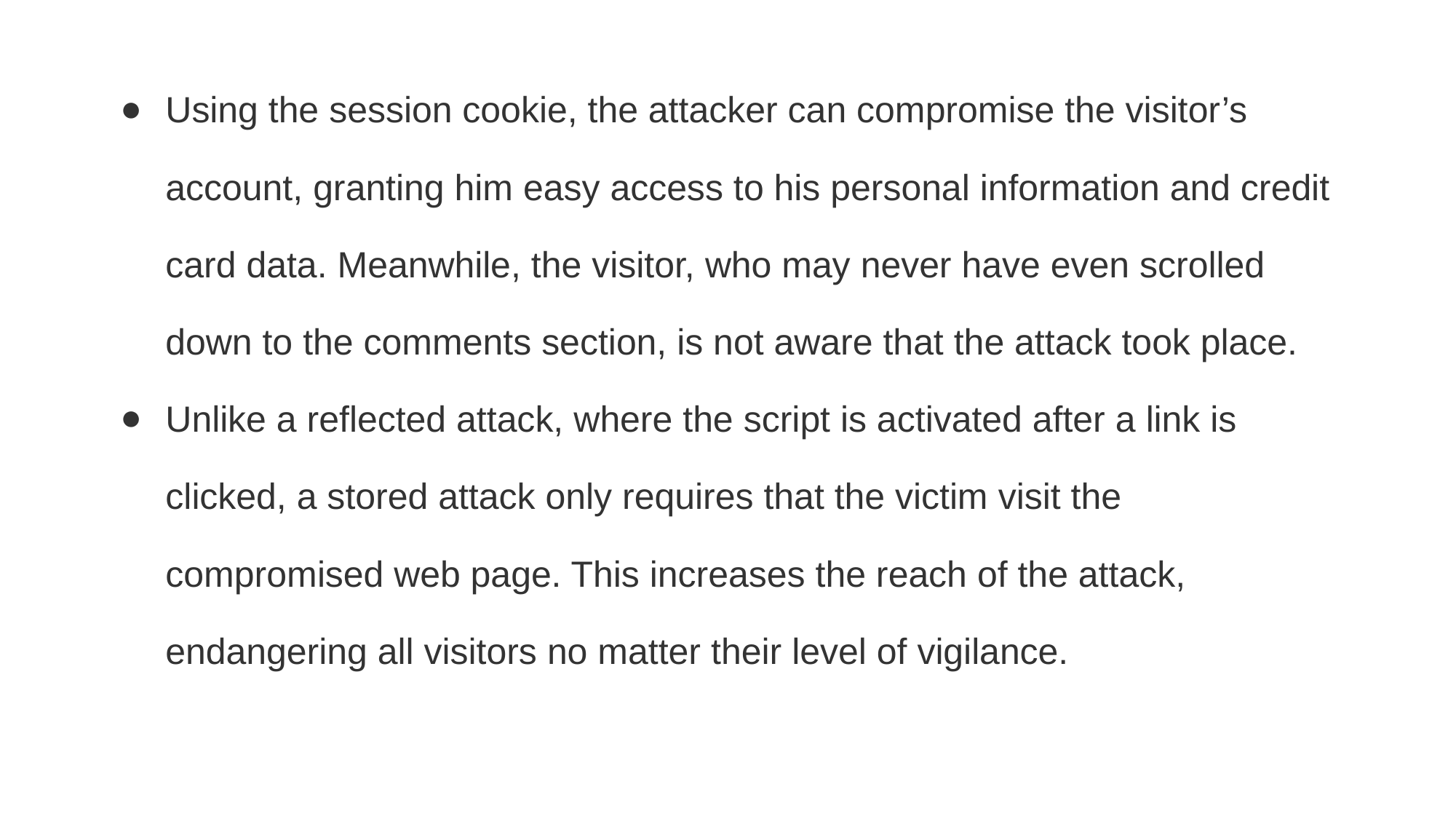

Using the session cookie, the attacker can compromise the visitor’s account, granting him easy access to his personal information and credit card data. Meanwhile, the visitor, who may never have even scrolled down to the comments section, is not aware that the attack took place.
Unlike a reflected attack, where the script is activated after a link is clicked, a stored attack only requires that the victim visit the compromised web page. This increases the reach of the attack, endangering all visitors no matter their level of vigilance.